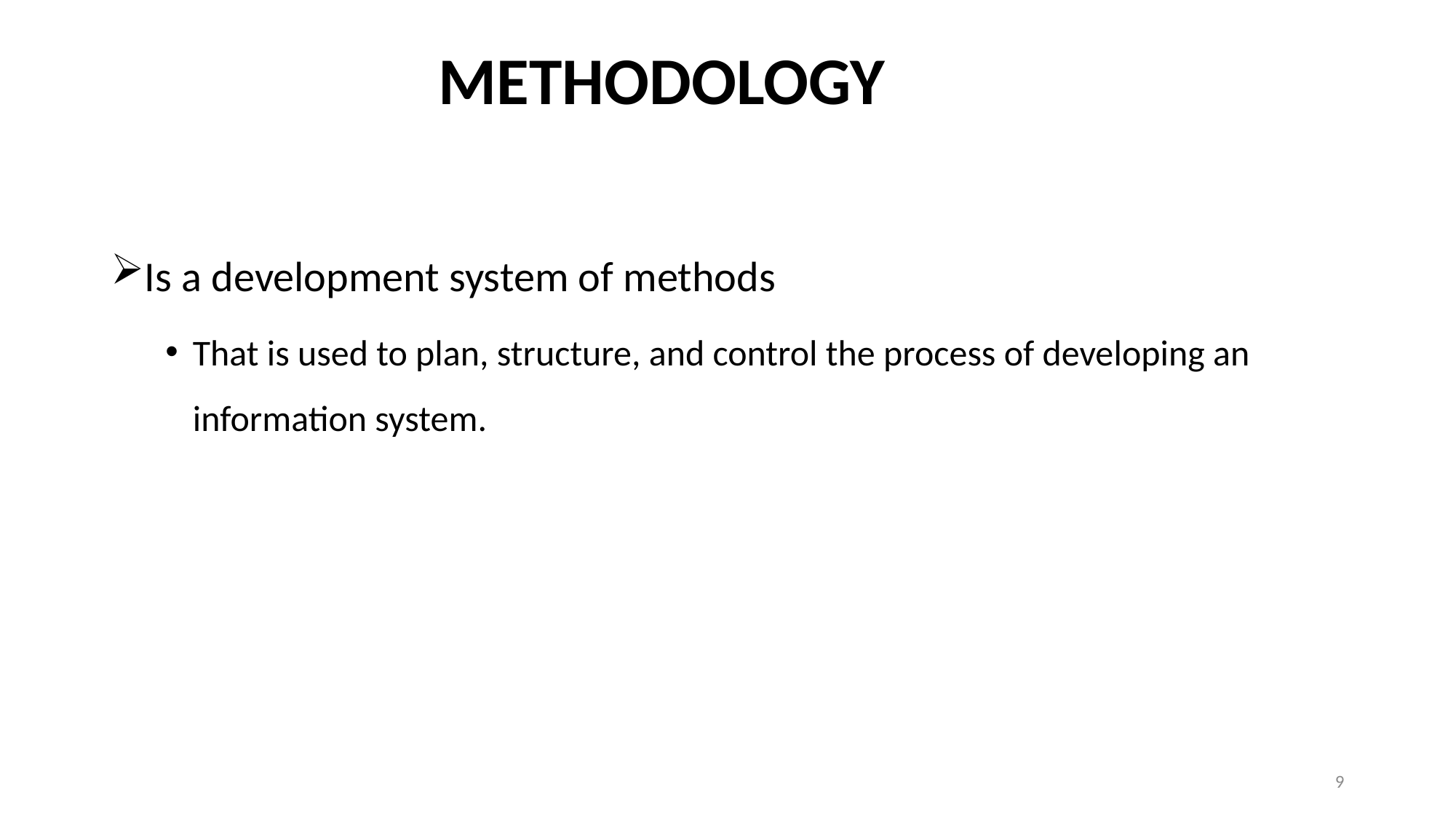

# METHODOLOGY
Is a development system of methods
That is used to plan, structure, and control the process of developing an information system.
9